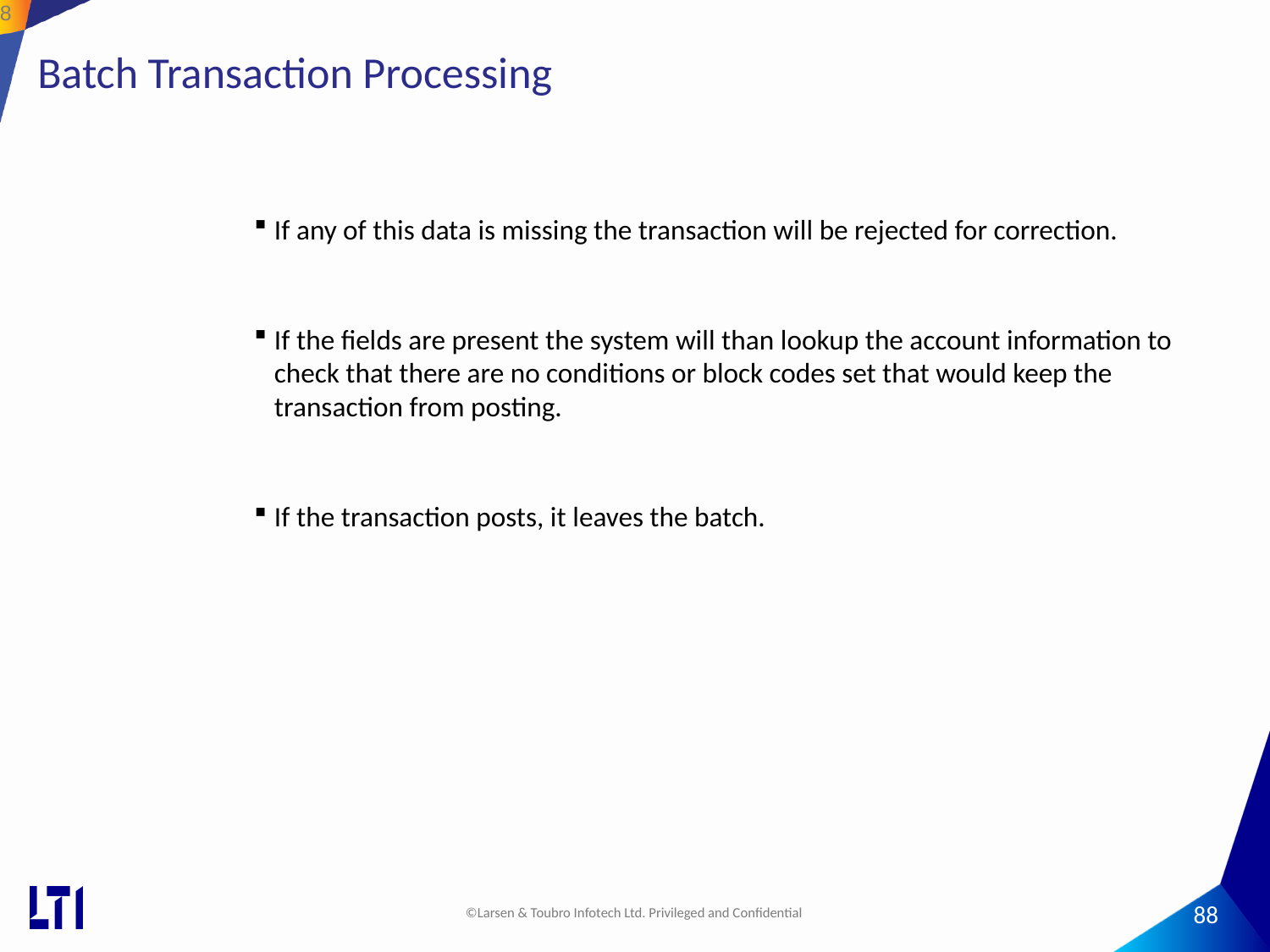

88
# Batch Transaction Processing
If any of this data is missing the transaction will be rejected for correction.

If the fields are present the system will than lookup the account information to check that there are no conditions or block codes set that would keep the transaction from posting.

If the transaction posts, it leaves the batch.